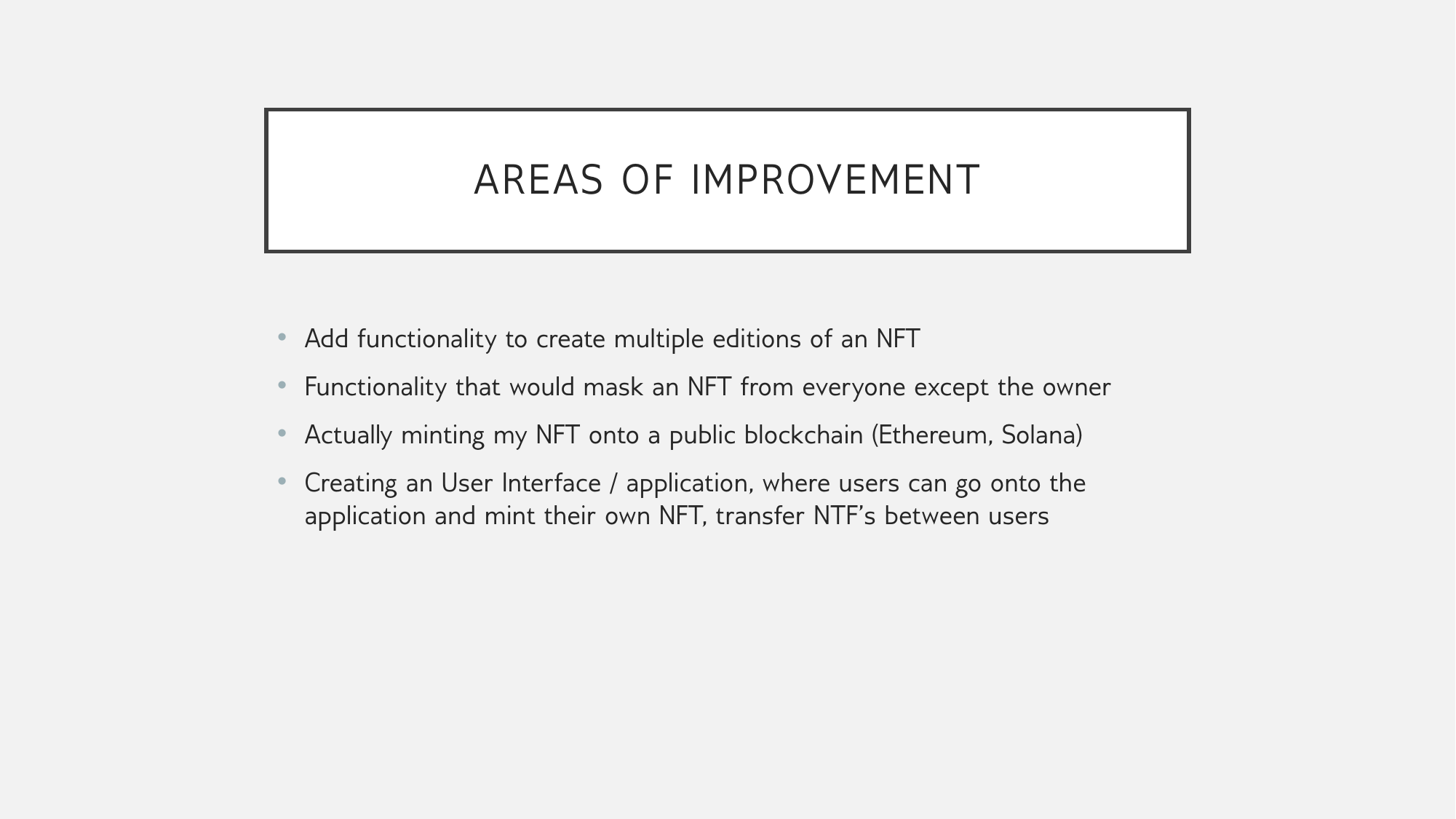

# Areas of Improvement
Add functionality to create multiple editions of an NFT
Functionality that would mask an NFT from everyone except the owner
Actually minting my NFT onto a public blockchain (Ethereum, Solana)
Creating an User Interface / application, where users can go onto the application and mint their own NFT, transfer NTF’s between users